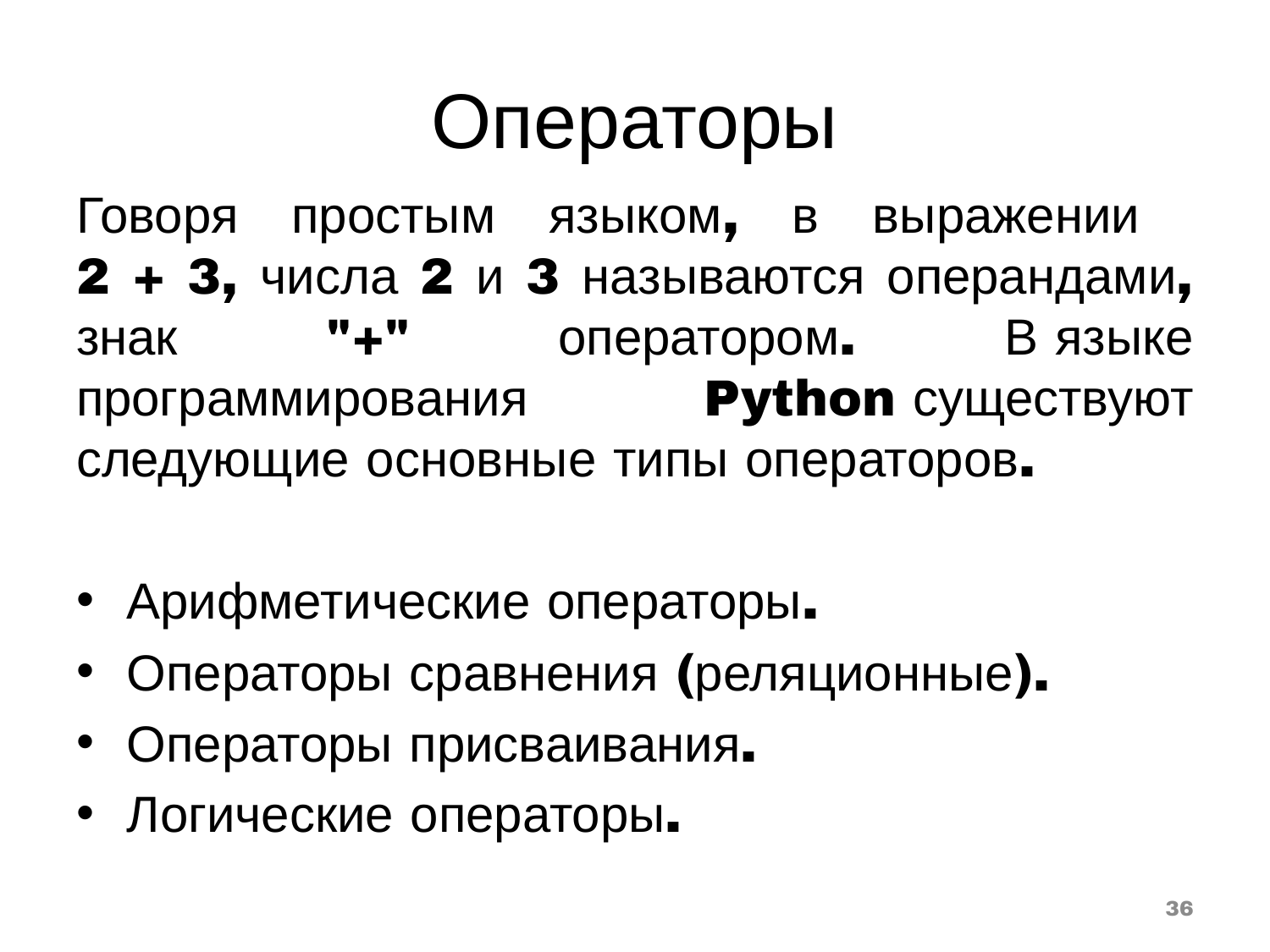

# Операторы
Говоря простым языком, в выражении
2 + 3, числа 2 и 3 называются операндами, знак "+" оператором. В языке программирования Python существуют следующие основные типы операторов.

Арифметические операторы.
Операторы сравнения (реляционные).
Операторы присваивания.
Логические операторы.

36